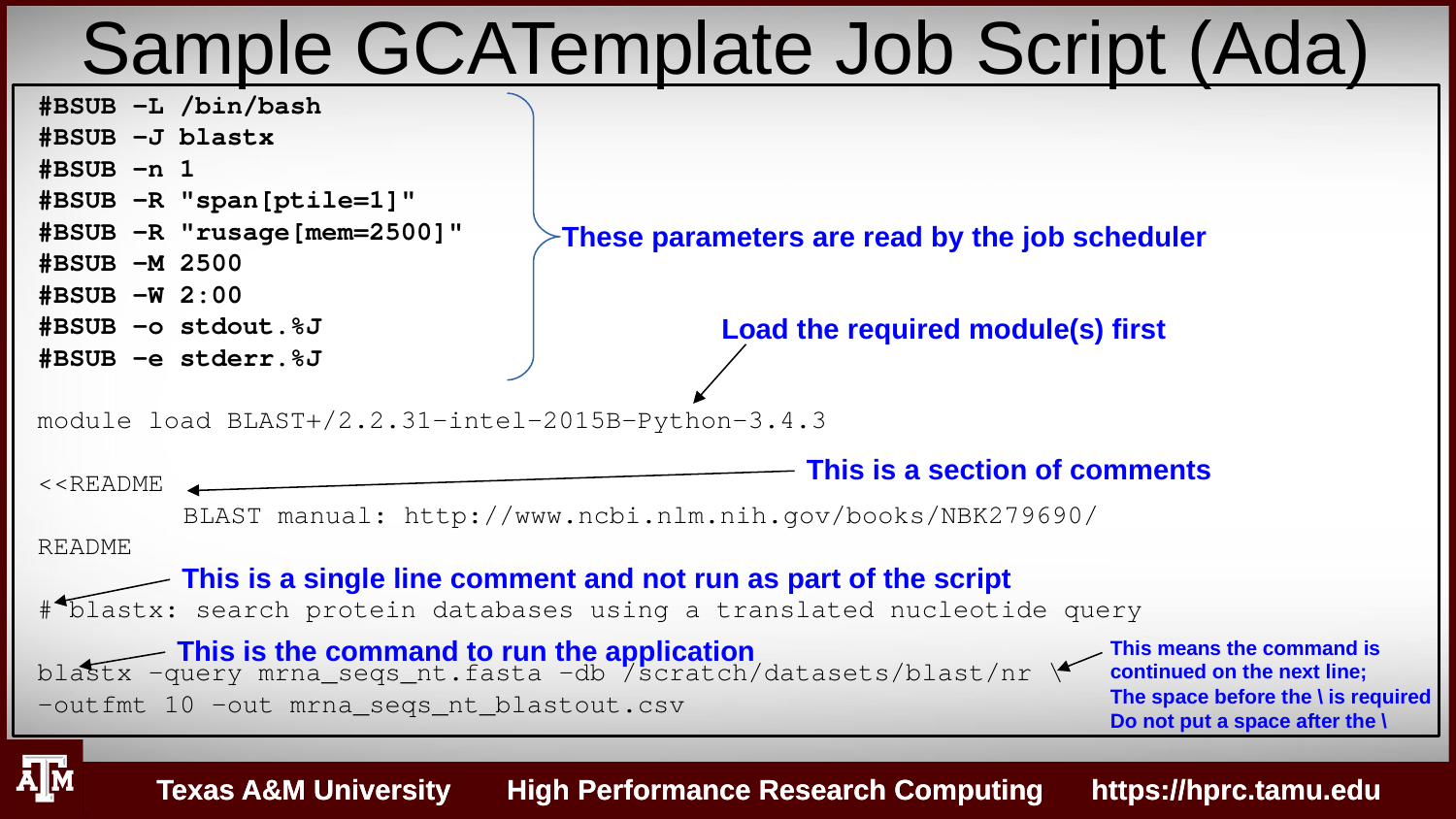

Sample GCATemplate Job Script (Ada)
#BSUB -L /bin/bash
#BSUB -J blastx
#BSUB -n 1
#BSUB -R "span[ptile=1]"
#BSUB -R "rusage[mem=2500]"
#BSUB -M 2500
#BSUB -W 2:00
#BSUB -o stdout.%J
#BSUB -e stderr.%J

module load BLAST+/2.2.31-intel-2015B-Python-3.4.3

<<README
	BLAST manual: http://www.ncbi.nlm.nih.gov/books/NBK279690/
README

# blastx: search protein databases using a translated nucleotide query

blastx -query mrna_seqs_nt.fasta -db /scratch/datasets/blast/nr \
-outfmt 10 -out mrna_seqs_nt_blastout.csv

These parameters are read by the job scheduler

Load the required module(s) first
This is a section of comments
This is a single line comment and not run as part of the script
This is the command to run the application
This means the command is
continued on the next line;
The space before the \ is required
Do not put a space after the \